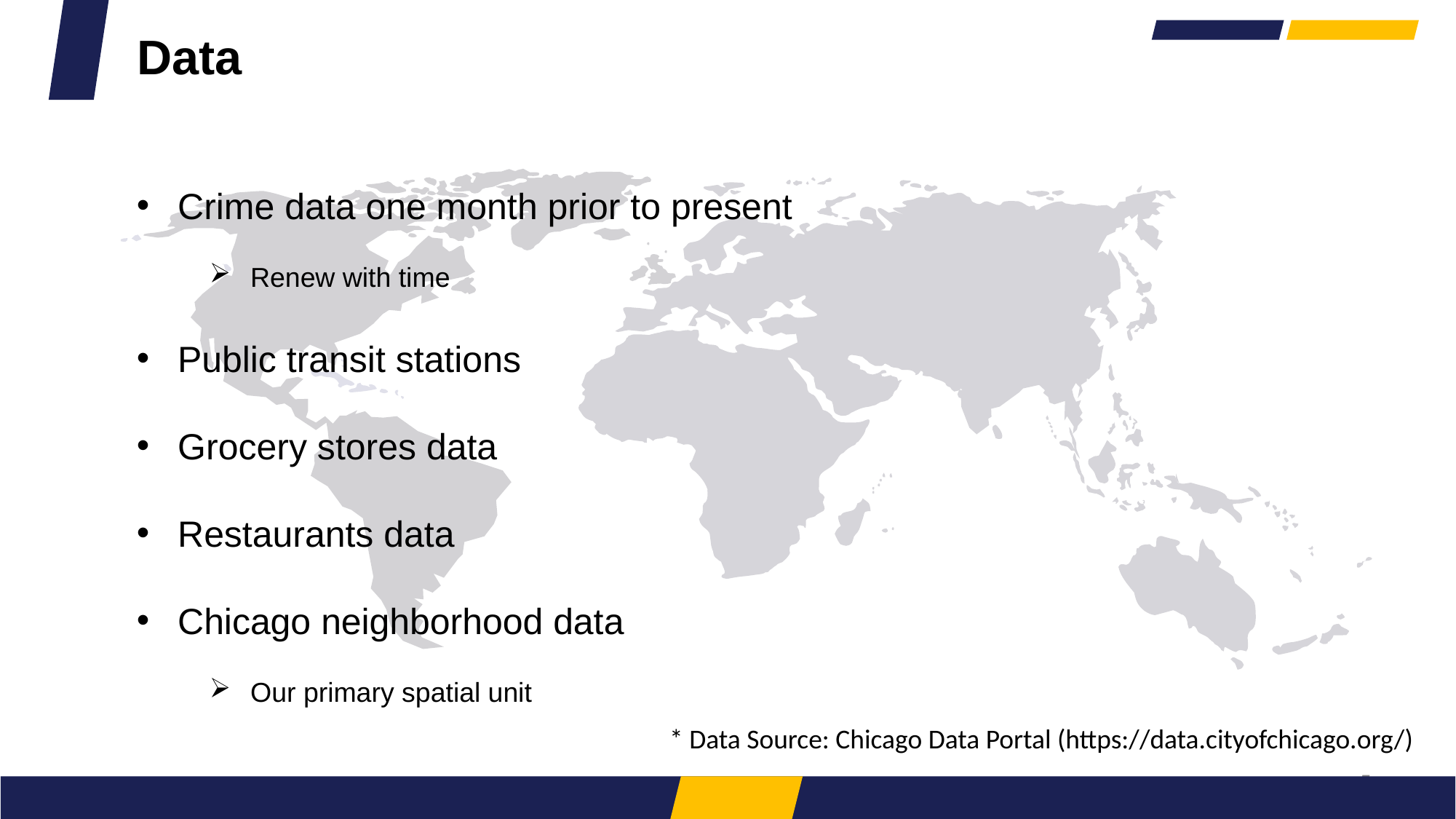

Data
Crime data one month prior to present
Renew with time
Public transit stations
Grocery stores data
Restaurants data
Chicago neighborhood data
Our primary spatial unit
* Data Source: Chicago Data Portal (https://data.cityofchicago.org/)
5